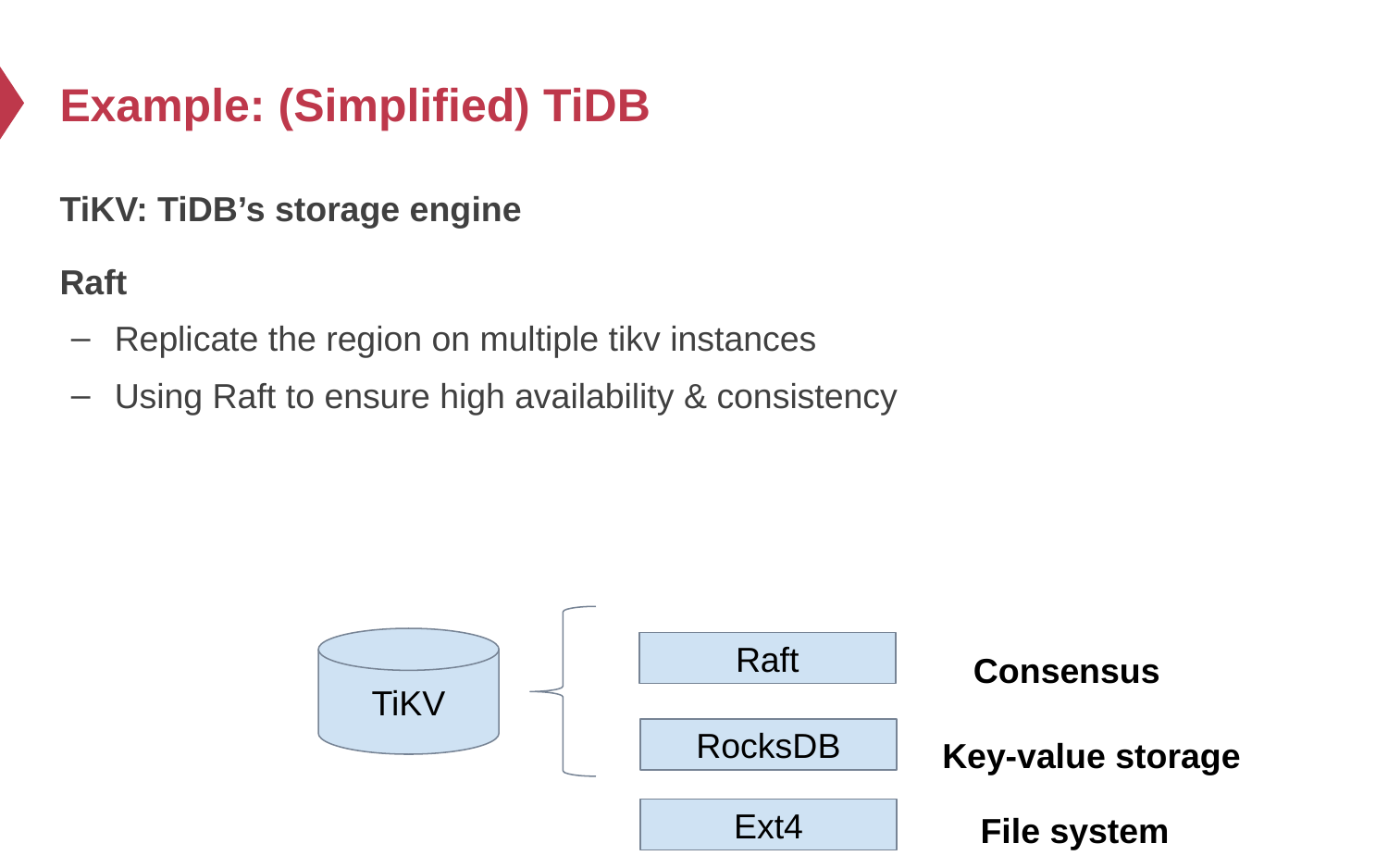

# Example: (Simplified) TiDB
TiKV: TiDB’s storage engine
Raft
Replicate the region on multiple tikv instances
Using Raft to ensure high availability & consistency

TiKV
Raft
Consensus
RocksDB
Key-value storage
Ext4
File system
70